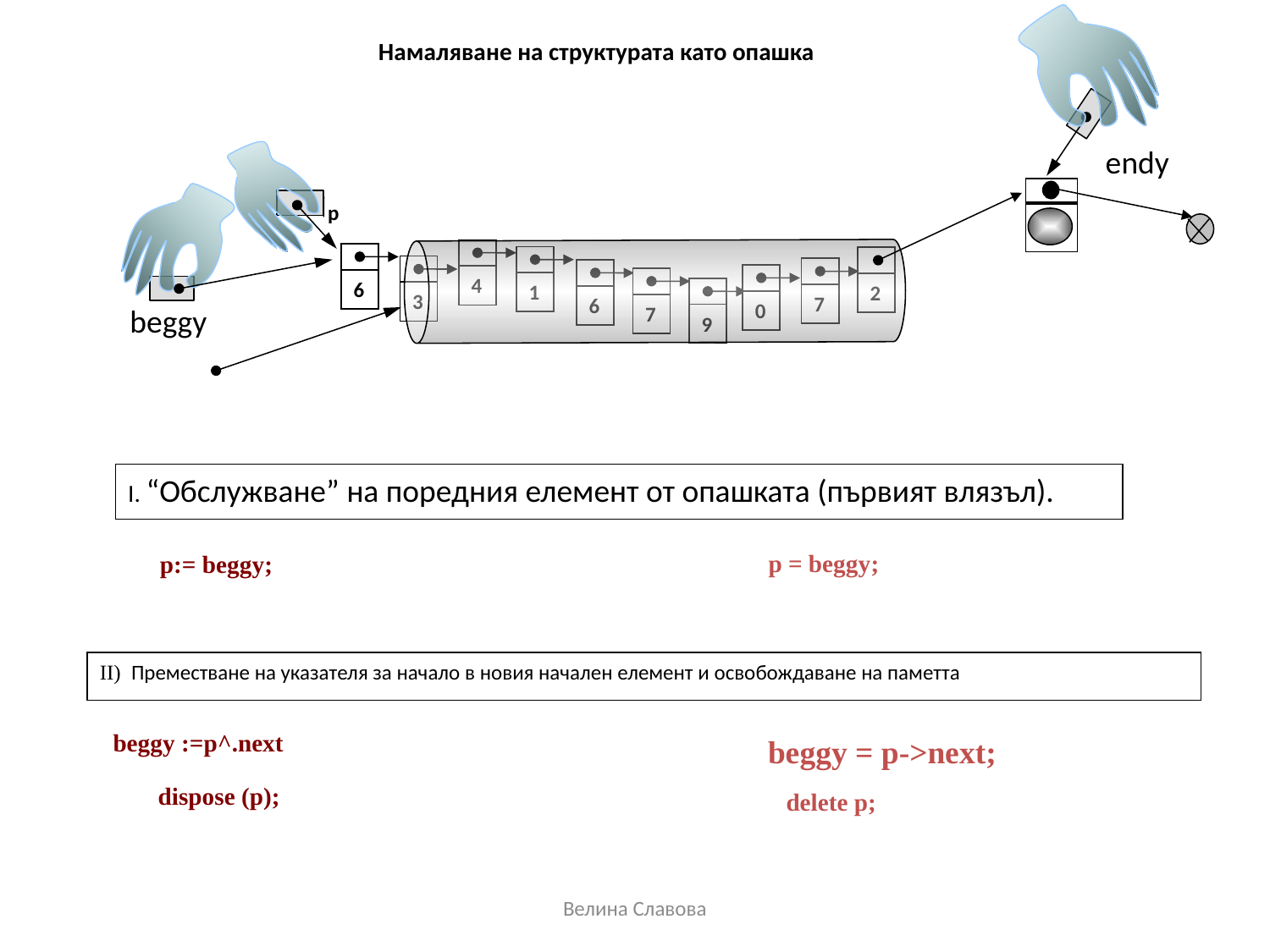

Намаляване на структурата като опашка

еndy

p

4

6

1

3

7

6

0

7
2

9

beggy

I. “Обслужване” на поредния елемент от опашката (първият влязъл).

p = beggy;
 p:= beggy;

II)  Преместване на указателя за начало в новия начален елемент и освобождаване на паметта

beggy :=p^.next
beggy = p->next;
dispose (p);
delete p;
Велина Славова